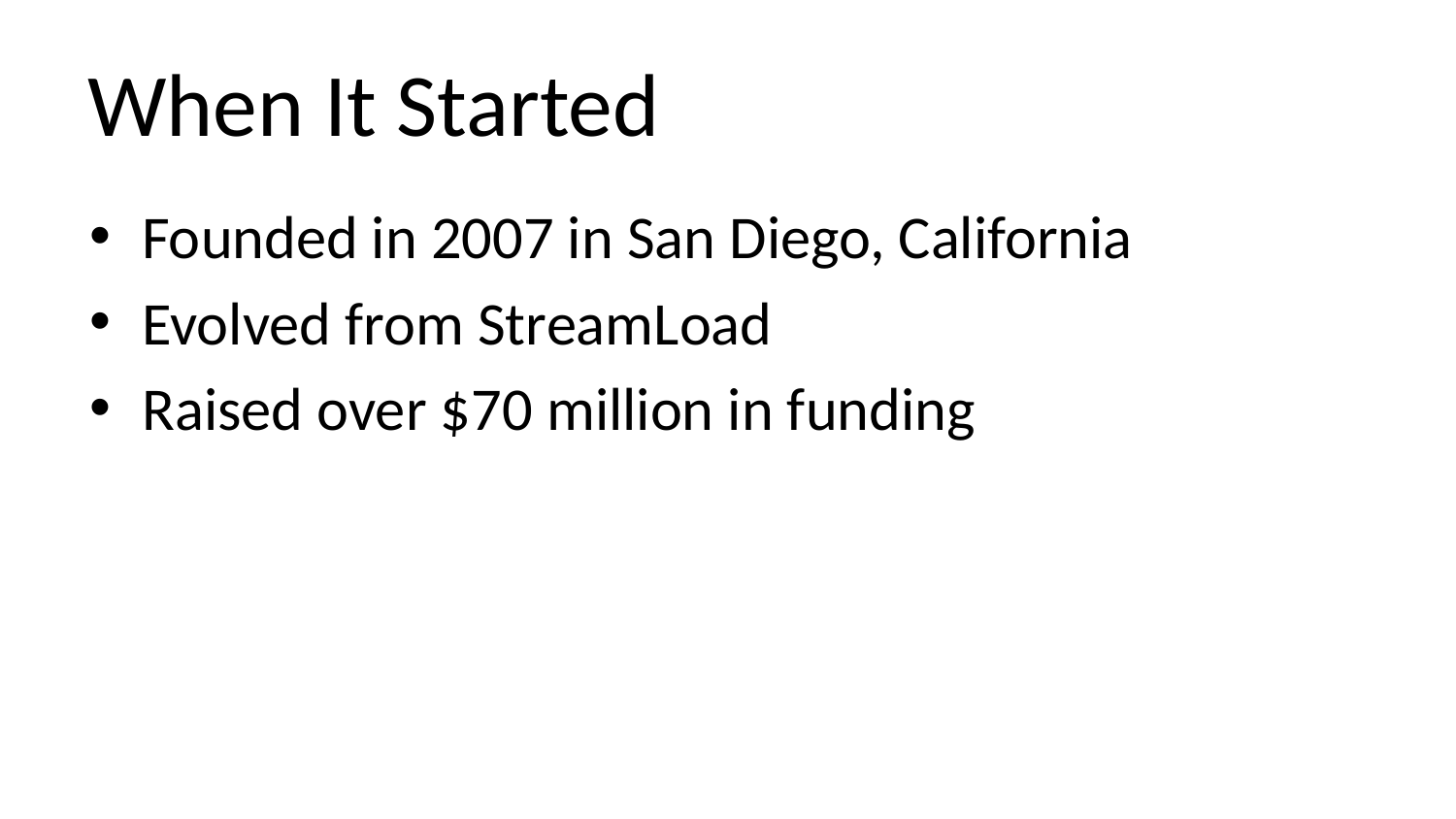

# When It Started
Founded in 2007 in San Diego, California
Evolved from StreamLoad
Raised over $70 million in funding